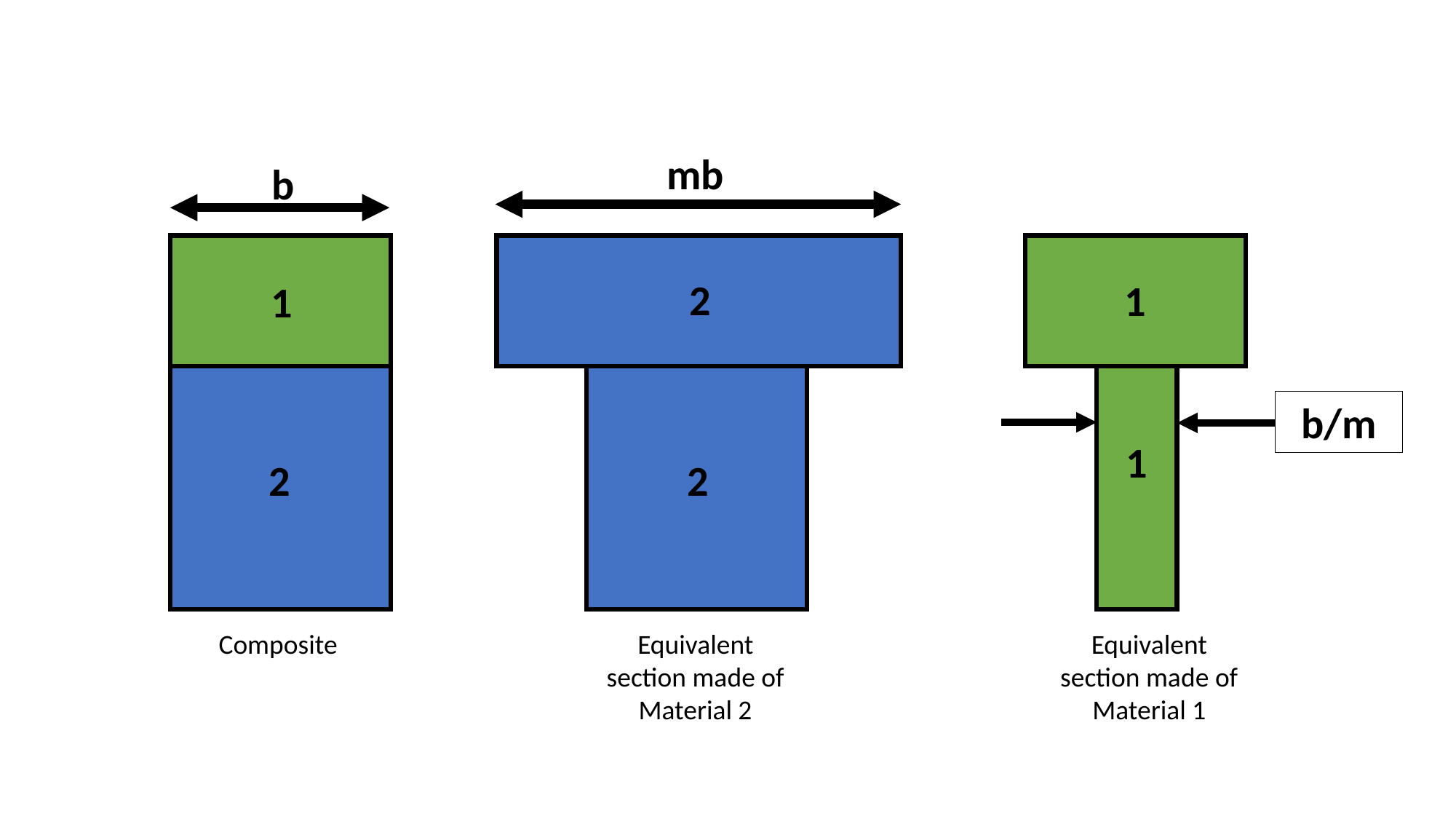

mb
b

2
1
1

b/m
1
2
2
Composite
Equivalent section made of Material 2
Equivalent section made of Material 1